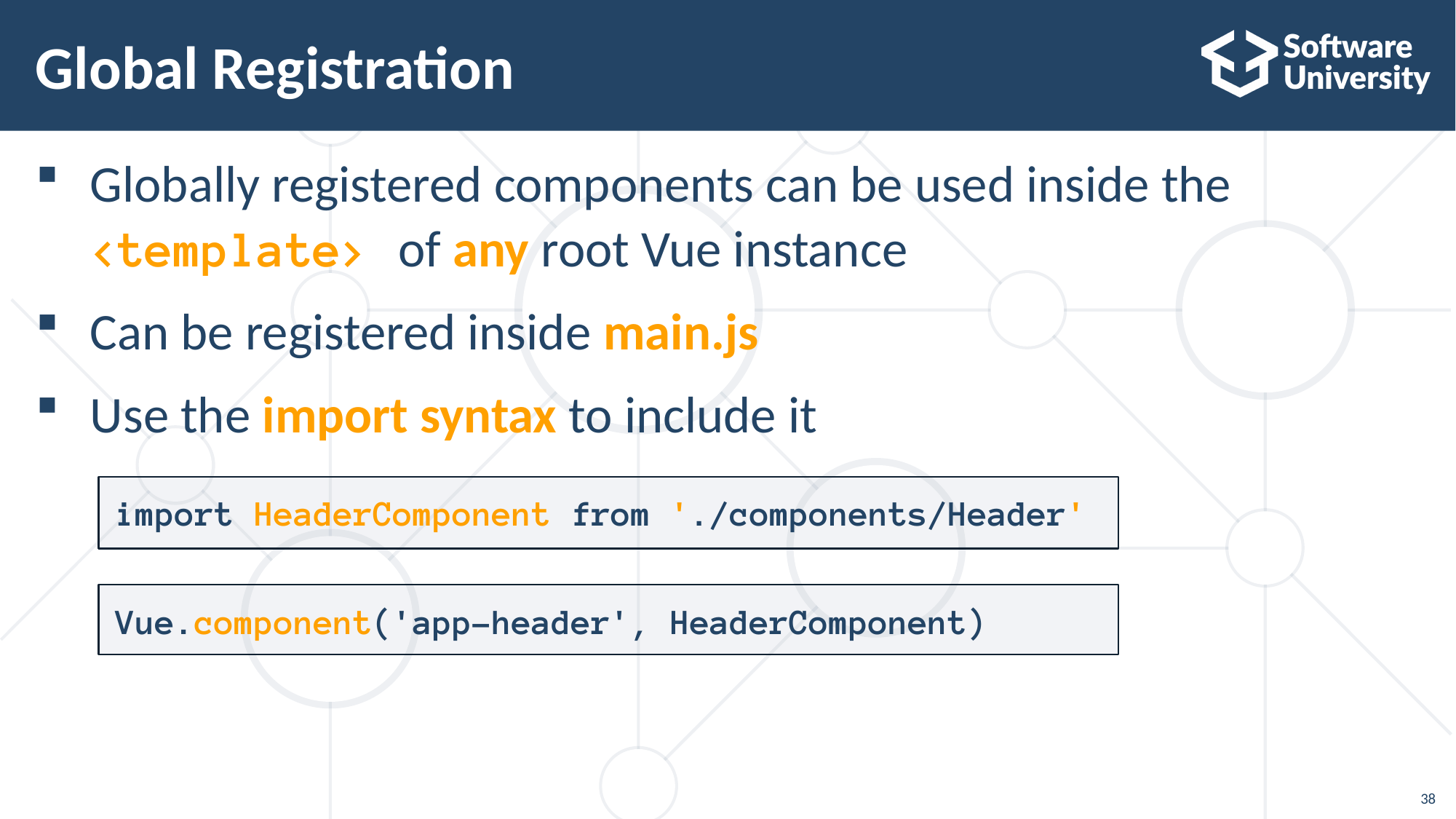

# Global Registration
Globally registered components can be used inside the
<template> of any root Vue instance
Can be registered inside main.js
Use the import syntax to include it
import HeaderComponent from './components/Header'
Vue.component('app-header', HeaderComponent)
38